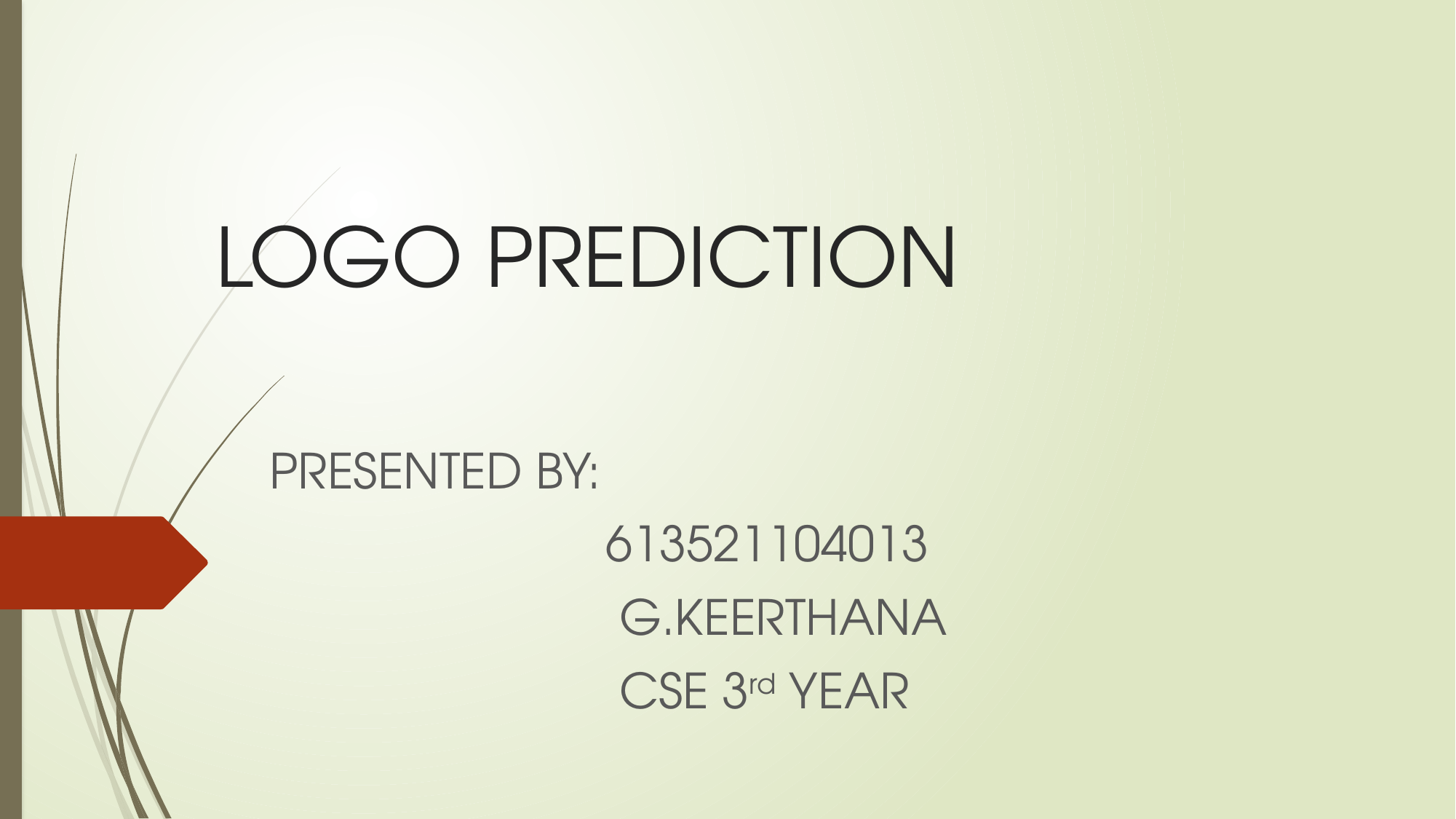

# LOGO PREDICTION
PRESENTED BY:
                         613521104013
                          G.KEERTHANA
                          CSE 3rd YEAR